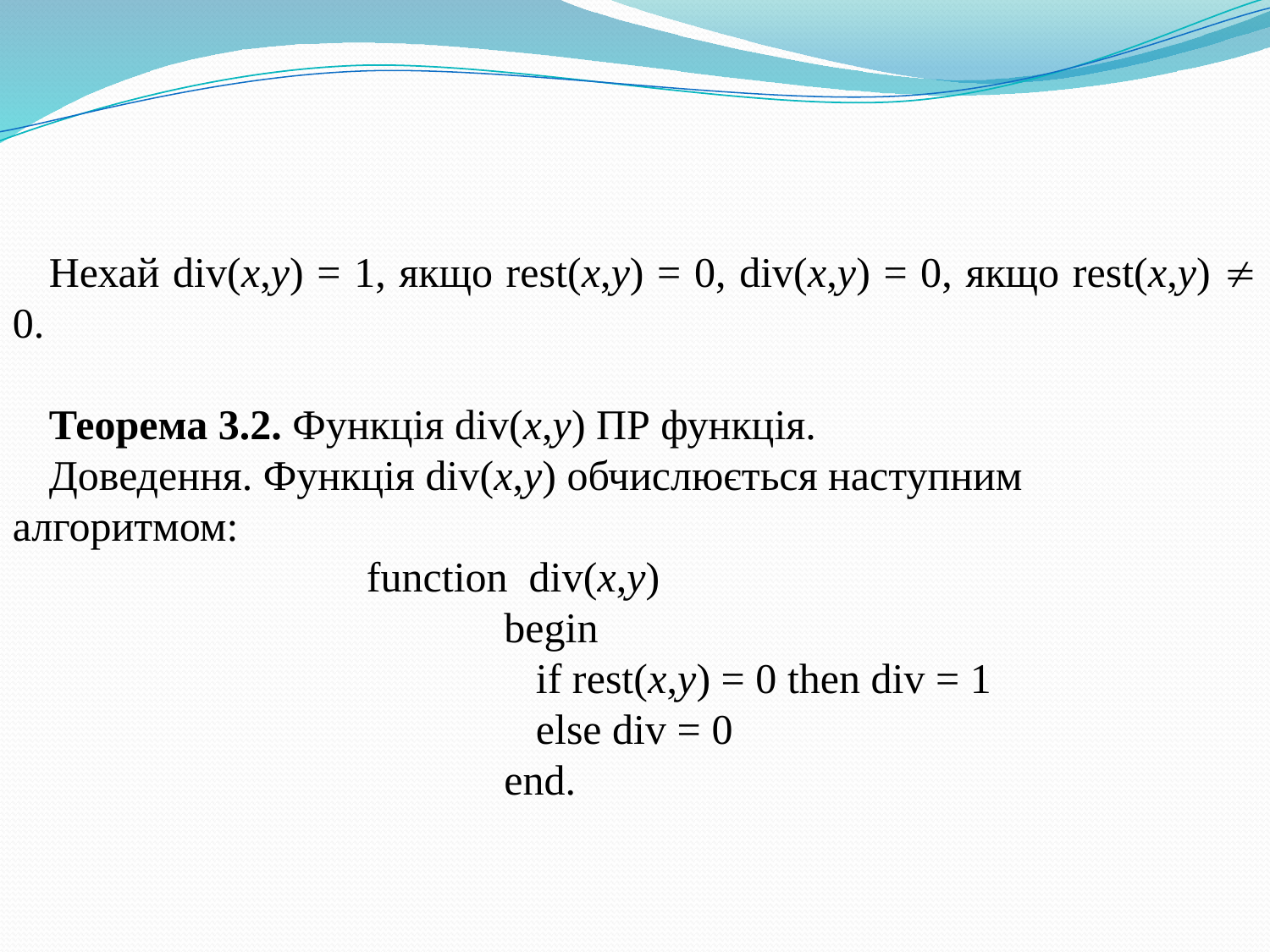

Нехай div(x,y) = 1, якщо rest(x,y) = 0, div(x,y) = 0, якщо rest(x,y) ≠ 0.

Теорема 3.2. Функція div(x,y) ПР функція.
Доведення. Функція div(x,y) обчислюється наступним алгоритмом:
function  div(x,y)
             begin
                if rest(x,y) = 0 then div = 1
                else div = 0
             end.